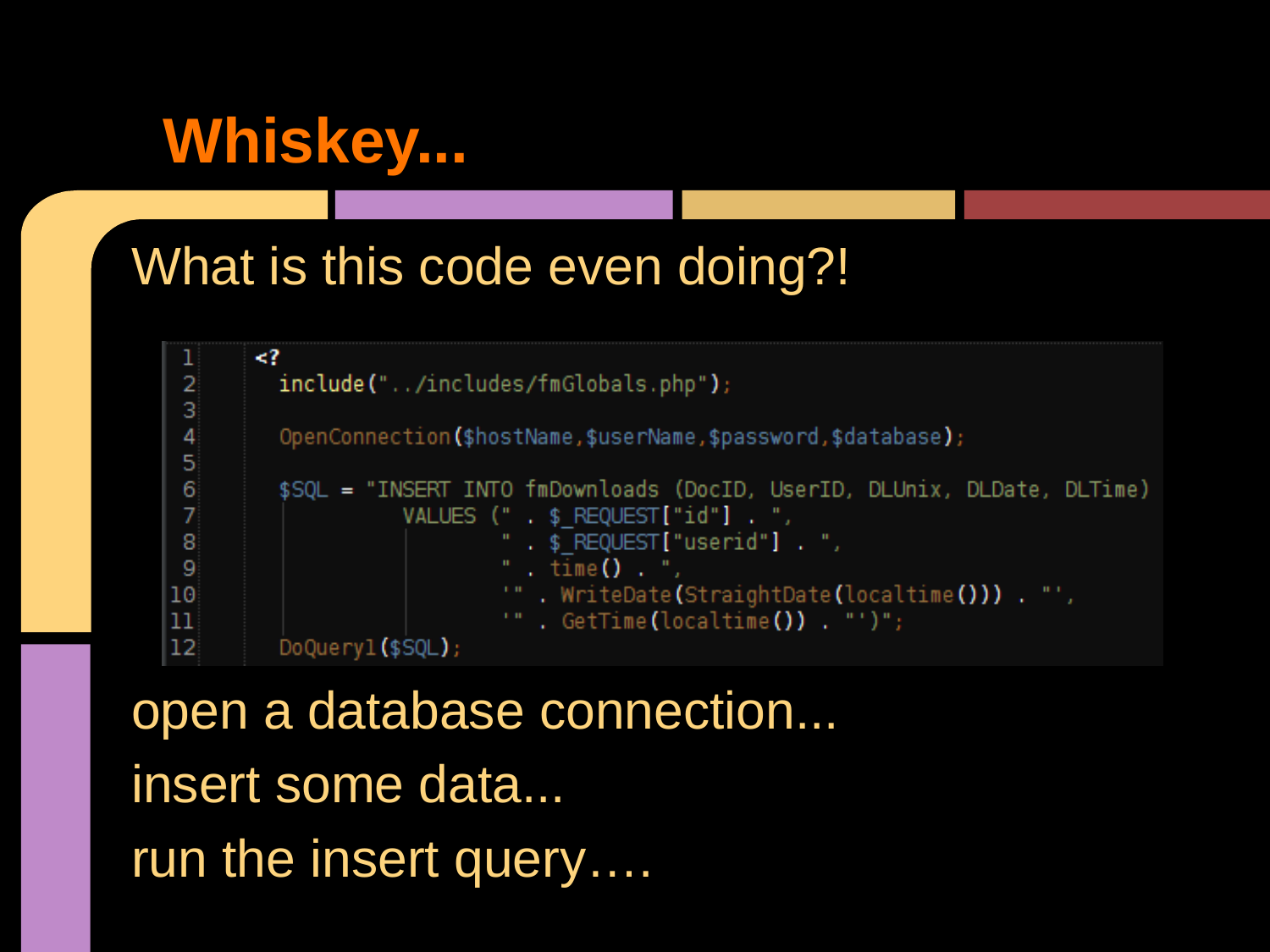

# Whiskey...
What is this code even doing?!

open a database connection...
insert some data...
run the insert query….